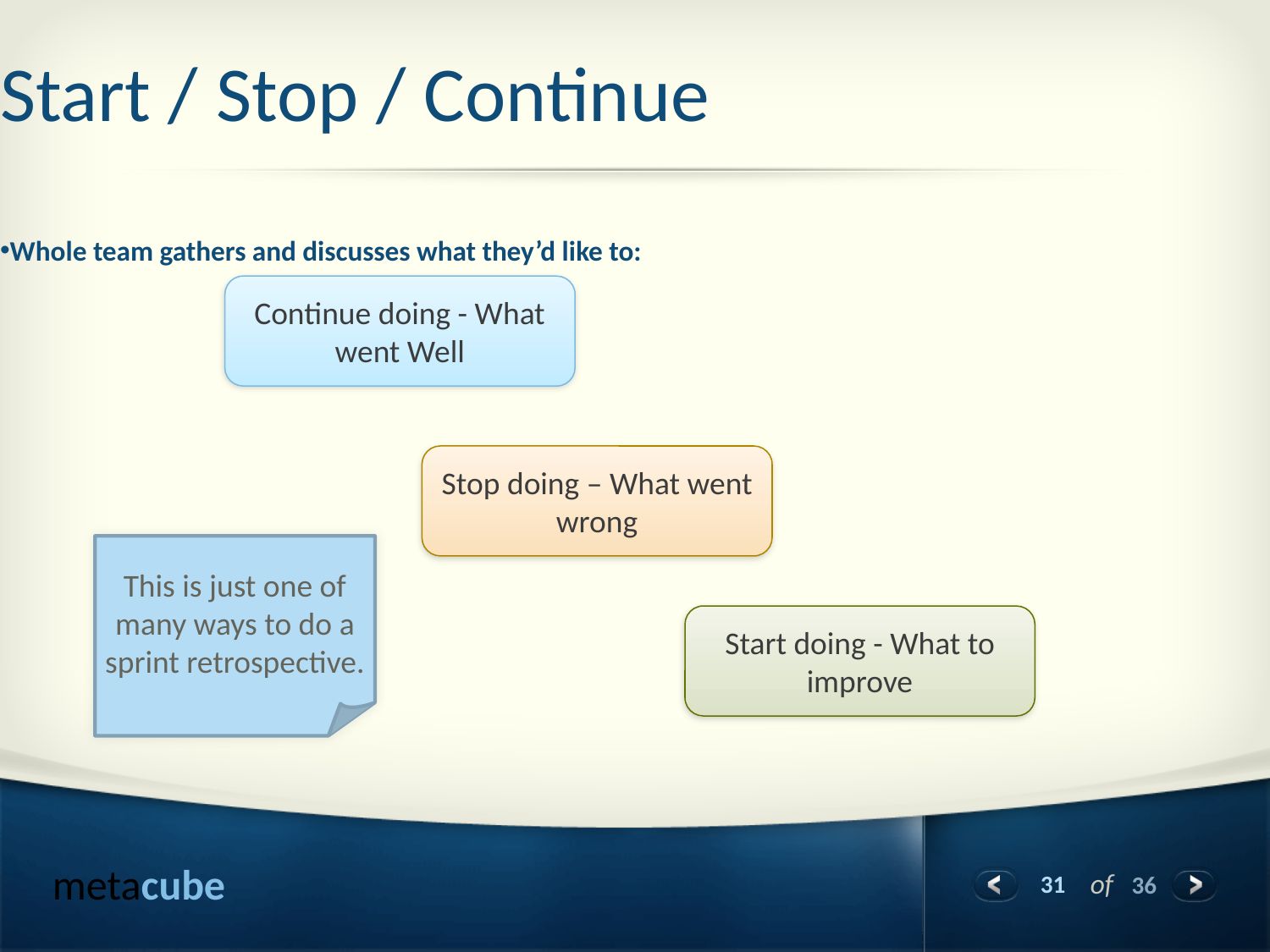

Start / Stop / Continue
Whole team gathers and discusses what they’d like to:

Continue doing - What went Well

Stop doing – What went wrong

This is just one of many ways to do a sprint retrospective.

Start doing - What to improve
31